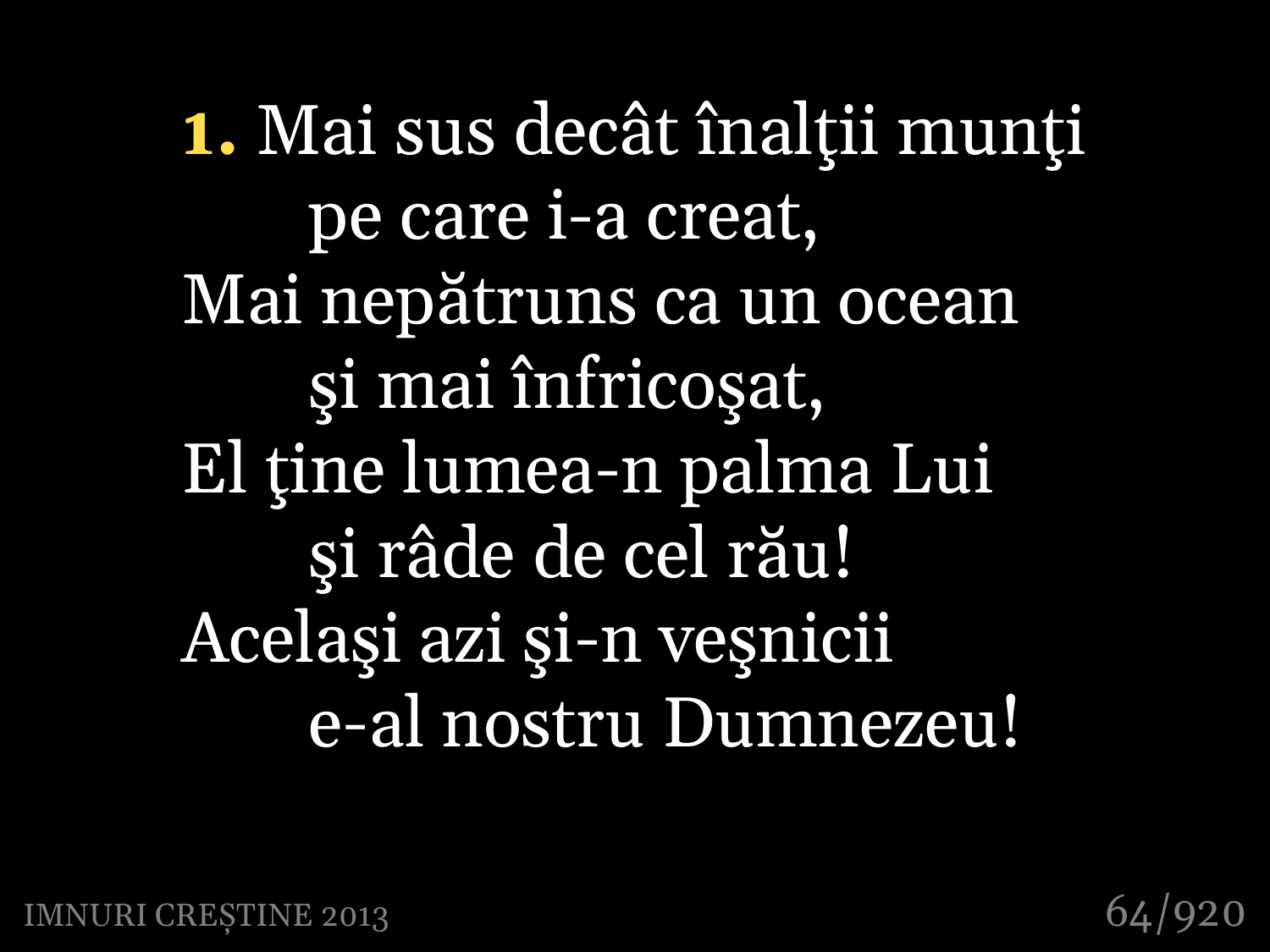

1. Mai sus decât înalţii munţi
	pe care i-a creat,
Mai nepătruns ca un ocean
	şi mai înfricoşat,
El ţine lumea-n palma Lui
	şi râde de cel rău!
Acelaşi azi şi-n veşnicii
	e-al nostru Dumnezeu!
64/920
IMNURI CREȘTINE 2013